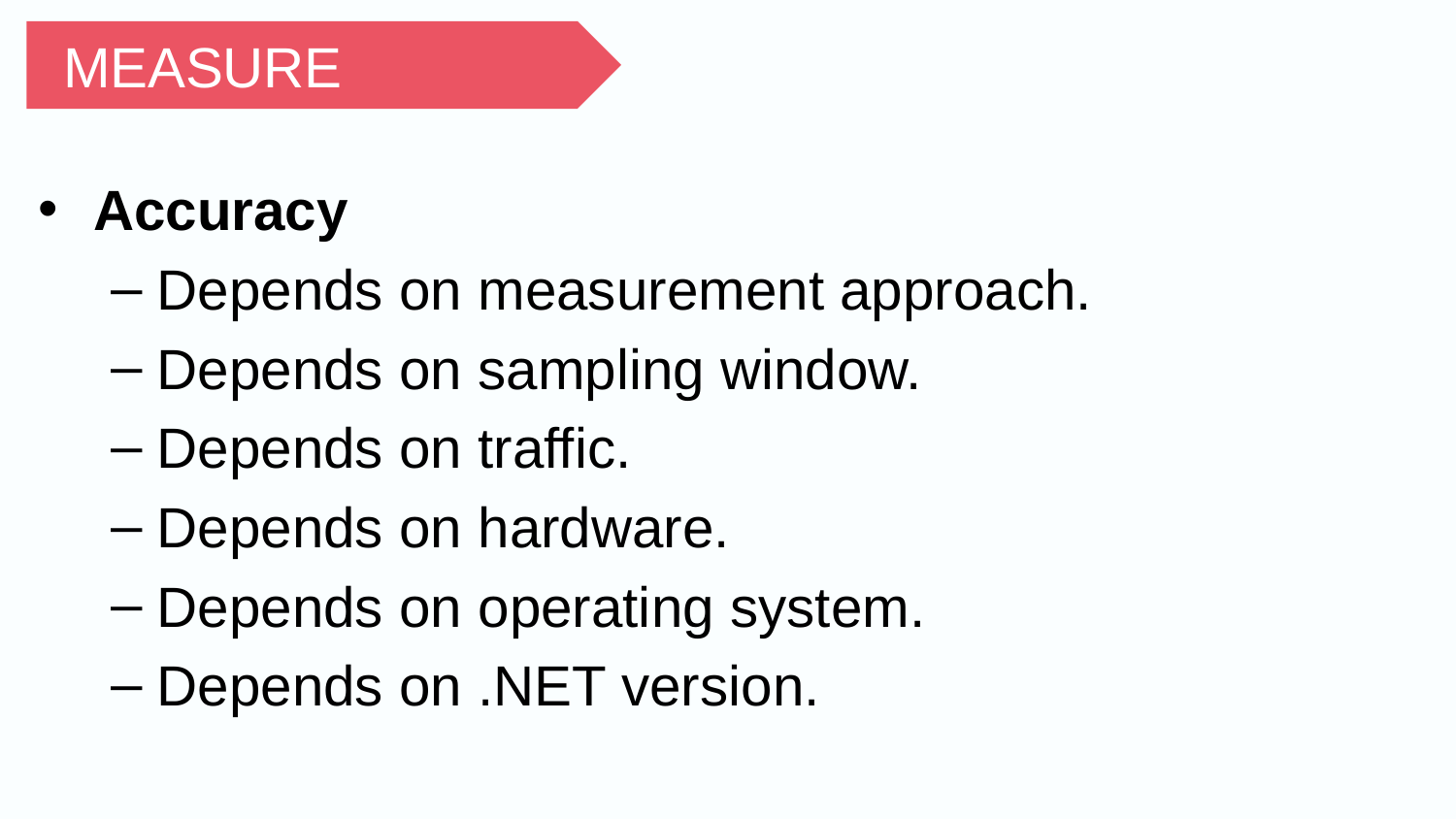

MEASURE

Accuracy
Depends on measurement approach.
Depends on sampling window.
Depends on traffic.
Depends on hardware.
Depends on operating system.
Depends on .NET version.